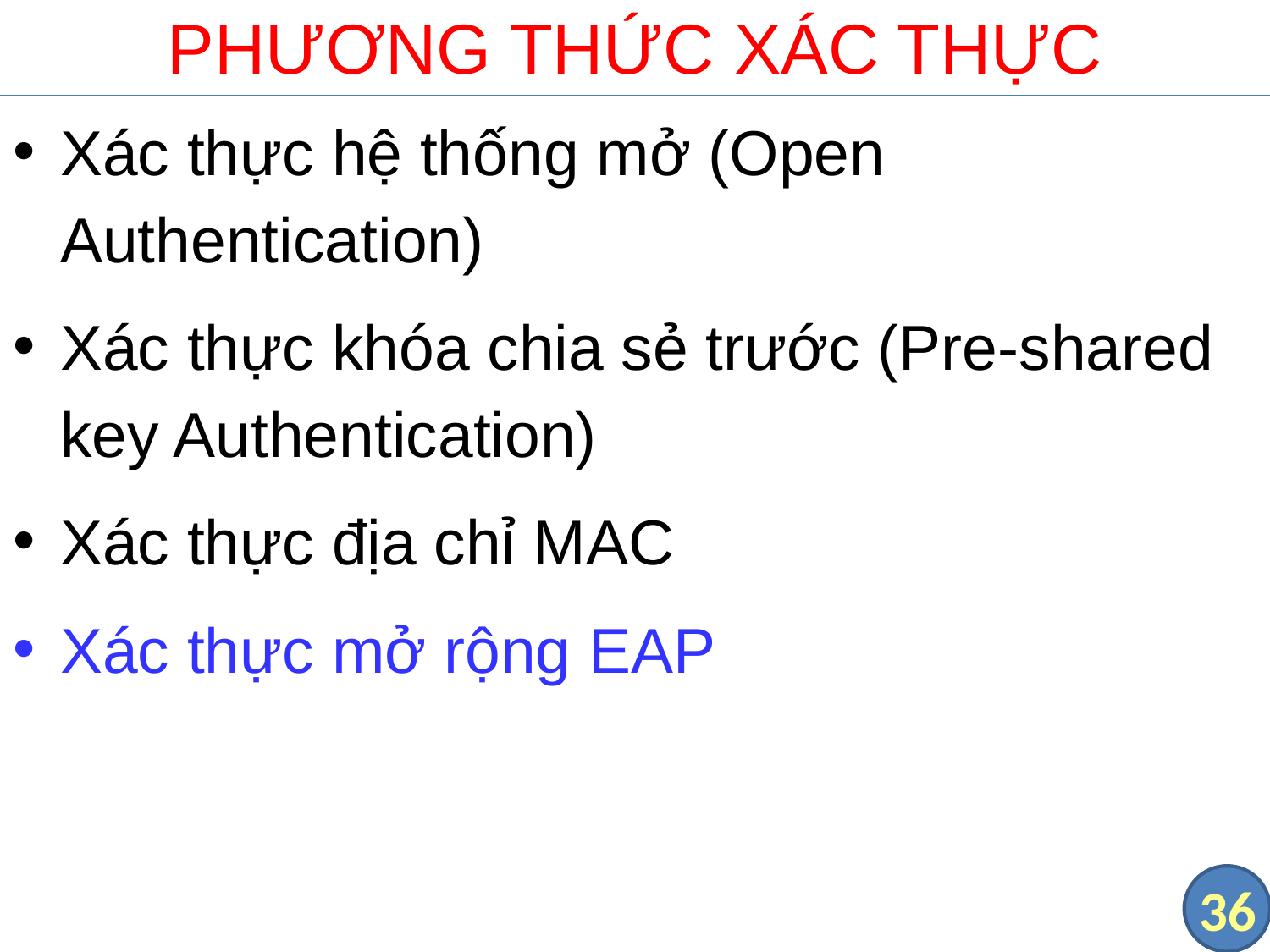

# PHƯƠNG THỨC XÁC THỰC
Xác thực hệ thống mở (Open Authentication)
Xác thực khóa chia sẻ trước (Pre-shared key Authentication)
Xác thực địa chỉ MAC
Xác thực mở rộng EAP

36